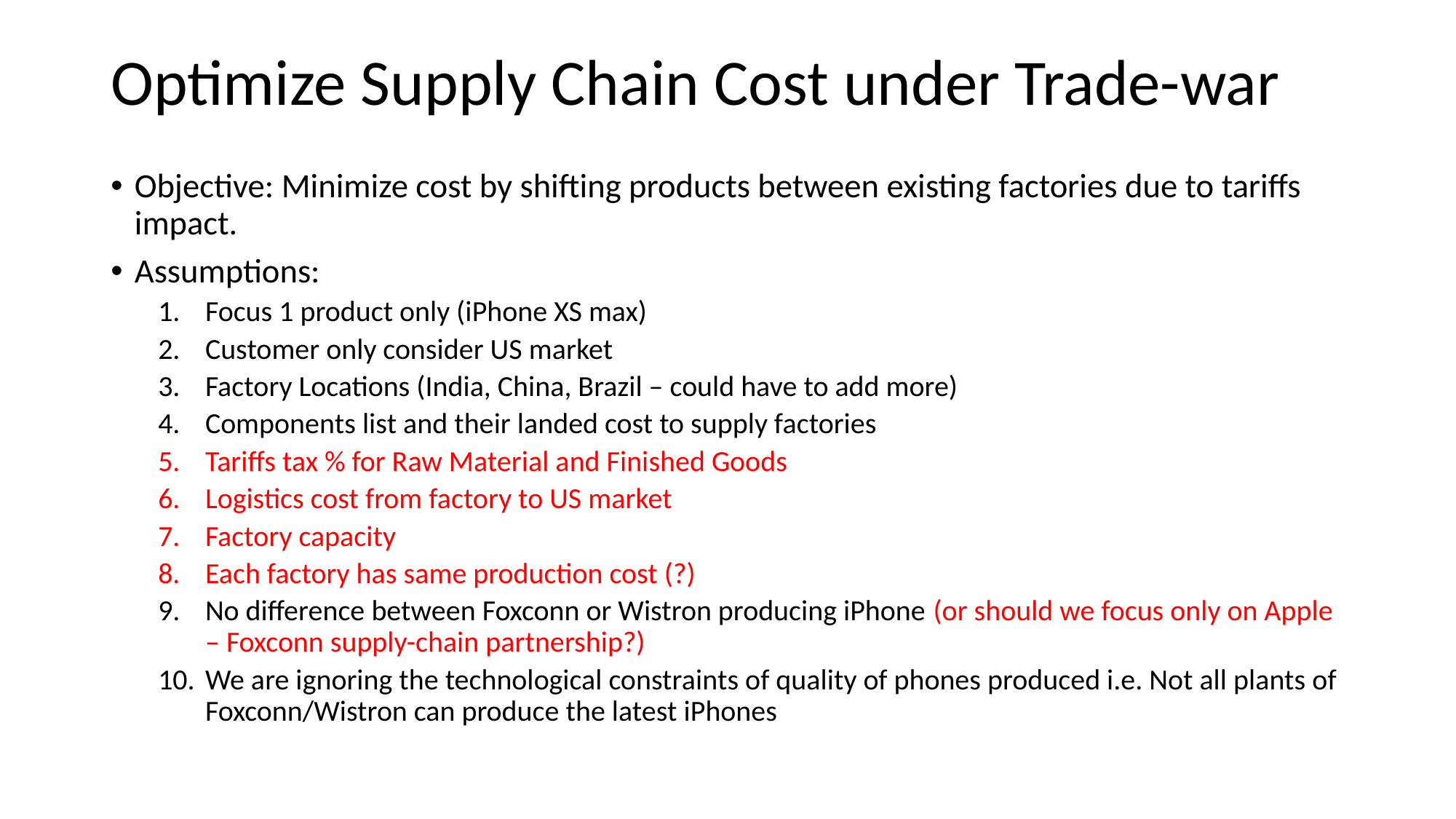

# Optimize Supply Chain Cost under Trade-war
Objective: Minimize cost by shifting products between existing factories due to tariffs impact.
Assumptions:
Focus 1 product only (iPhone XS max)
Customer only consider US market
Factory Locations (India, China, Brazil – could have to add more)
Components list and their landed cost to supply factories
Tariffs tax % for Raw Material and Finished Goods
Logistics cost from factory to US market
Factory capacity
Each factory has same production cost (?)
No difference between Foxconn or Wistron producing iPhone (or should we focus only on Apple – Foxconn supply-chain partnership?)
We are ignoring the technological constraints of quality of phones produced i.e. Not all plants of Foxconn/Wistron can produce the latest iPhones